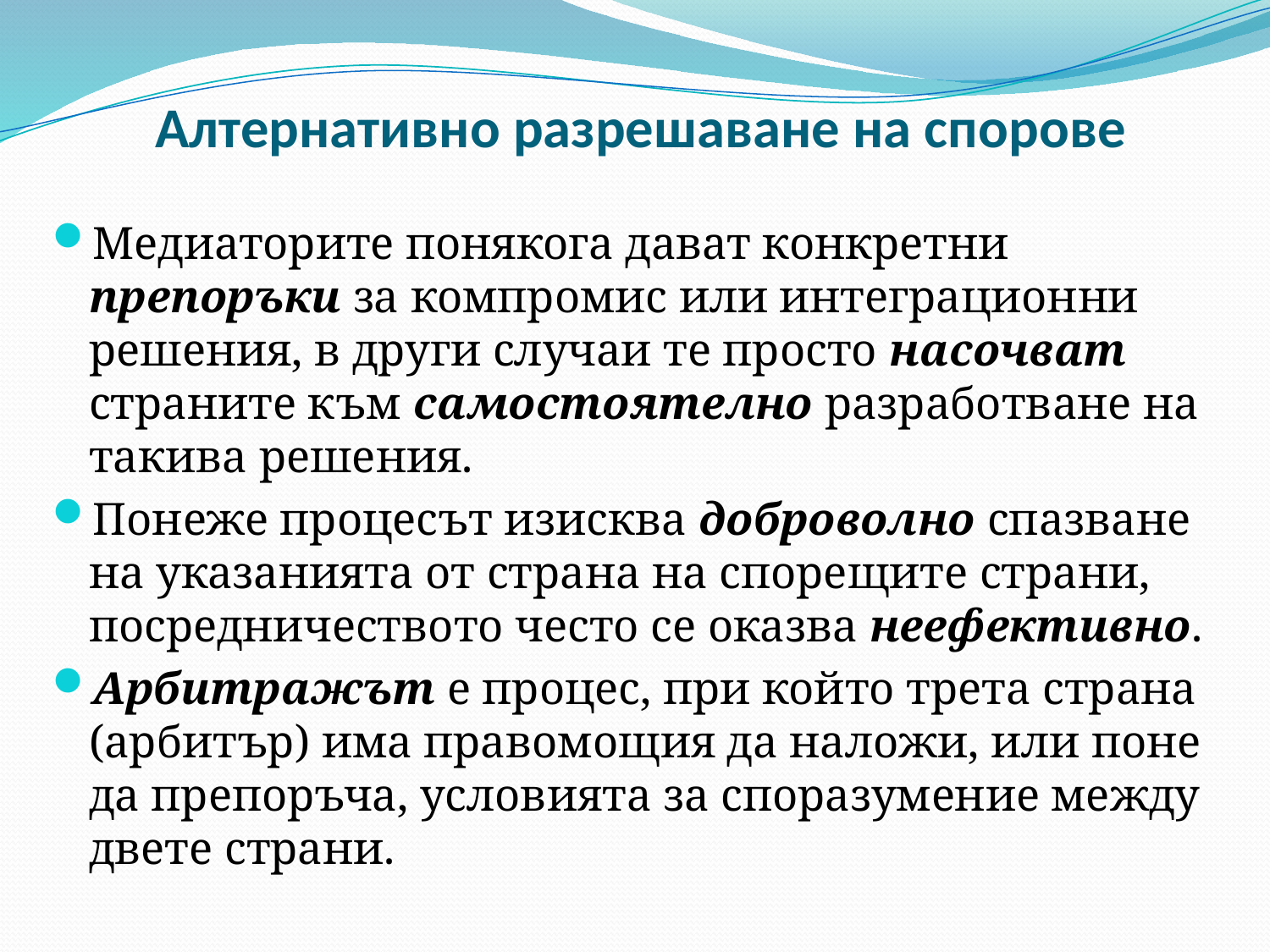

# Алтернативно разрешаване на спорове
Медиаторите понякога дават конкретни препоръки за компромис или интеграционни решения, в други случаи те просто насочват  страните към самостоятелно разработване на такива решения.
Понеже процесът изисква доброволно спазване на указанията от страна на спорещите страни, посредничеството често се оказва неефективно.
Арбитражът е процес, при който трета страна (арбитър) има правомощия да наложи, или поне да препоръча, условията за споразумение между двете страни.